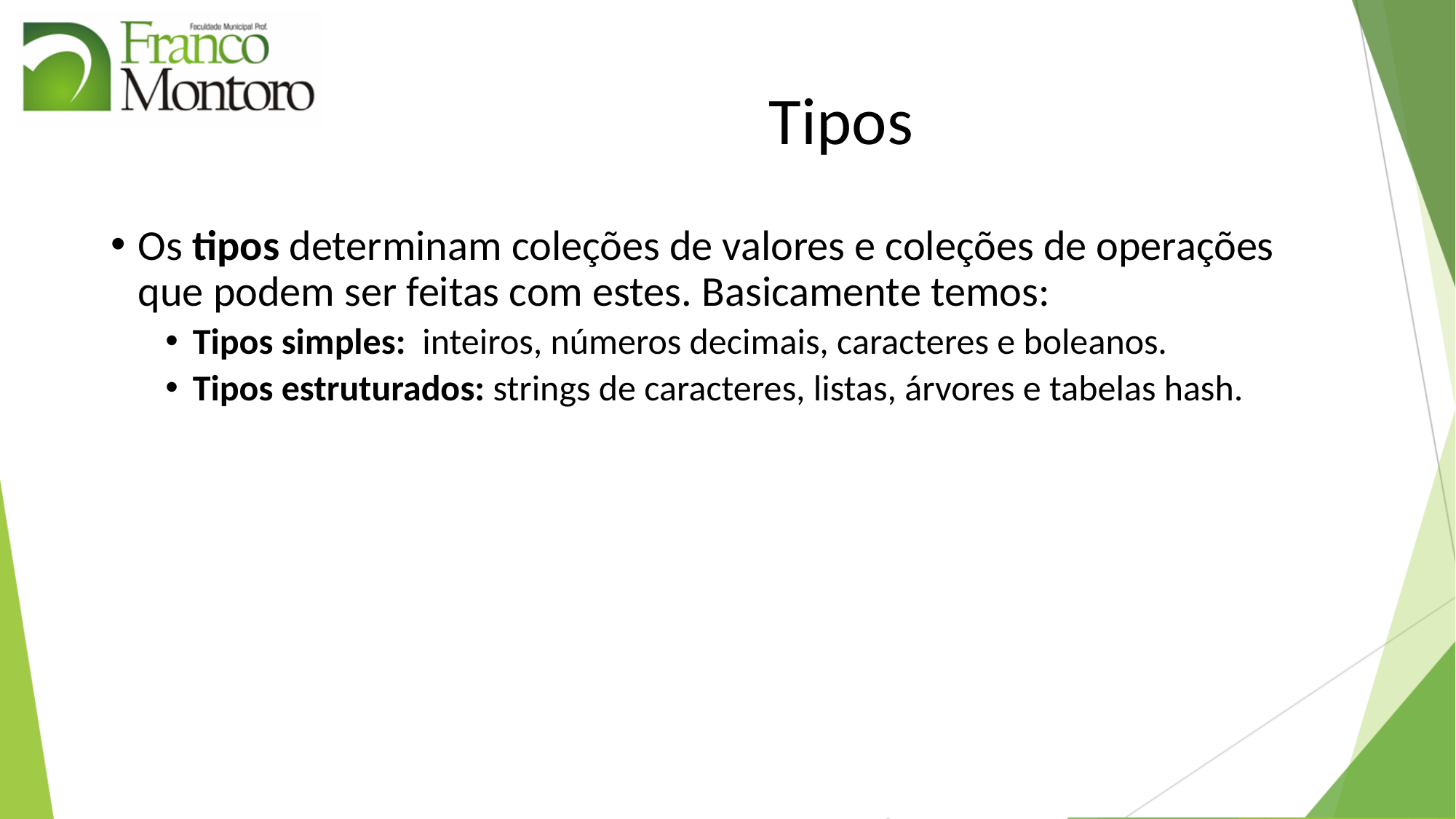

# Tipos
Os tipos determinam coleções de valores e coleções de operações que podem ser feitas com estes. Basicamente temos:
Tipos simples:  inteiros, números decimais, caracteres e boleanos.
Tipos estruturados: strings de caracteres, listas, árvores e tabelas hash.